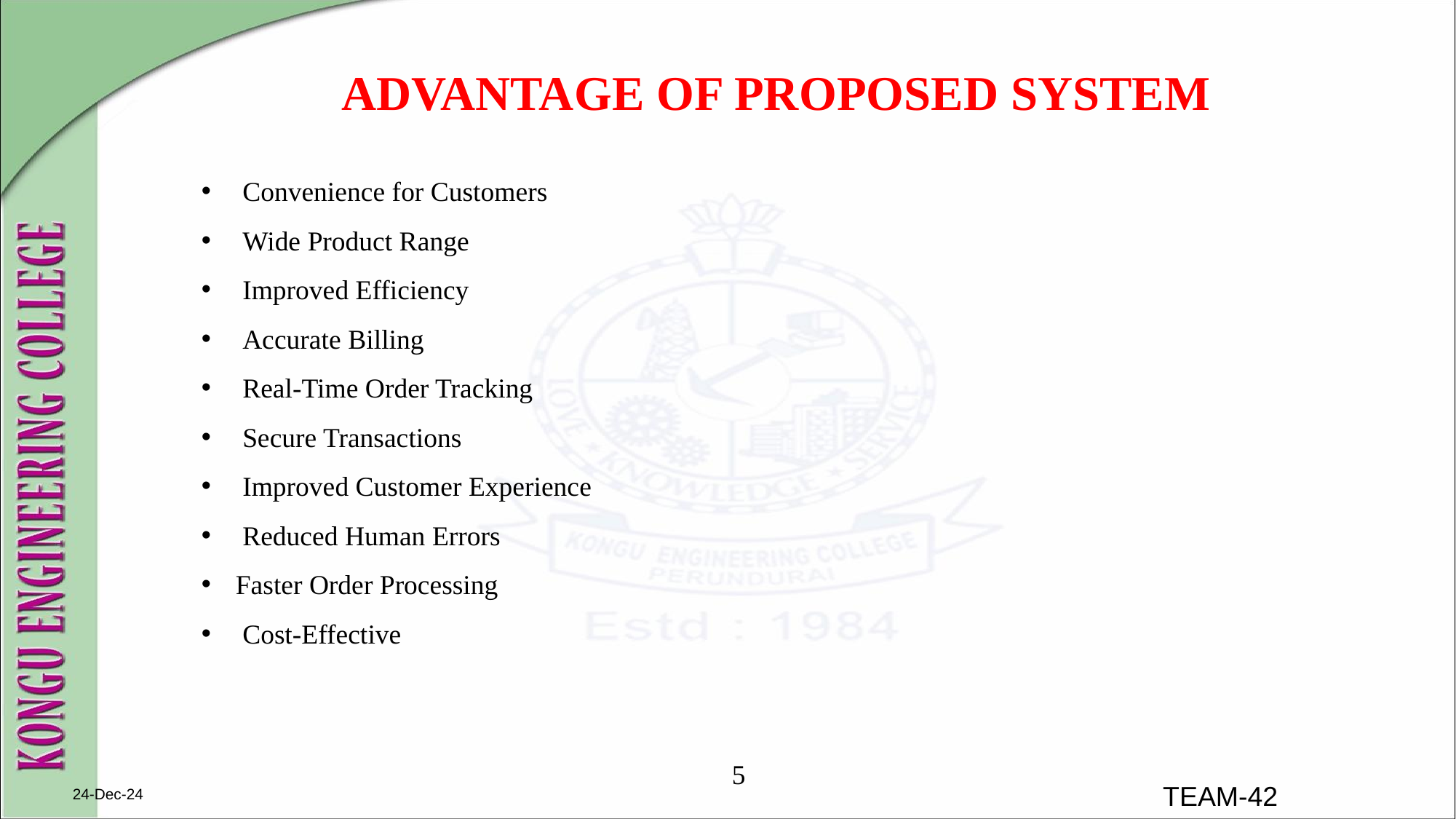

ADVANTAGE OF PROPOSED SYSTEM
 Convenience for Customers
 Wide Product Range
 Improved Efficiency
 Accurate Billing
 Real-Time Order Tracking
 Secure Transactions
 Improved Customer Experience
 Reduced Human Errors
Faster Order Processing
 Cost-Effective
5
24-Dec-24
TEAM-42